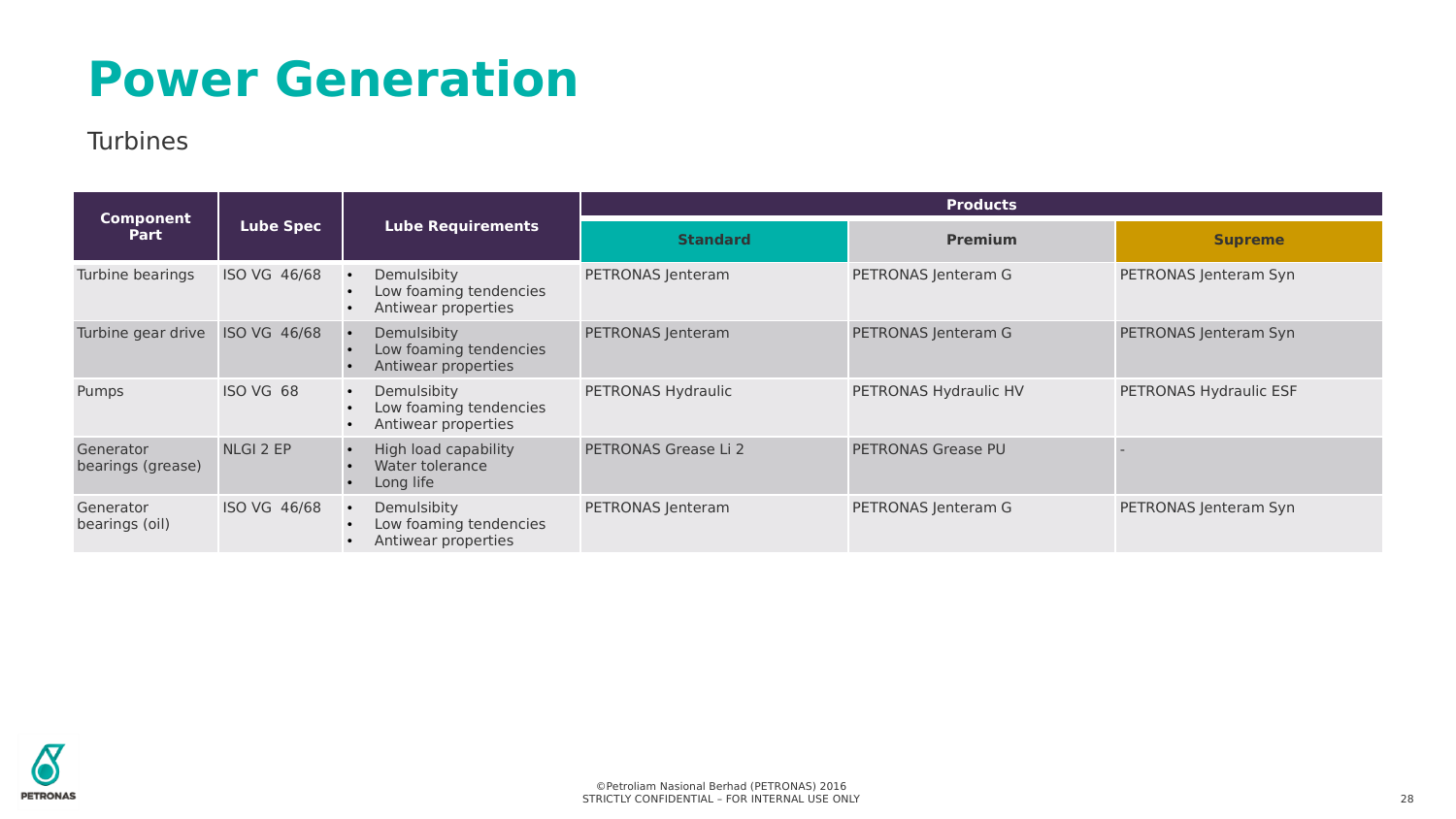

# Power Generation
Turbines
| Component Part | Lube Spec | Lube Requirements | Products |  |  |
| --- | --- | --- | --- | --- | --- |
|  |  |  | Standard | Premium | Supreme |
| Turbine bearings | ISO VG 46/68 | Demulsibity Low foaming tendencies Antiwear properties | PETRONAS Jenteram | PETRONAS Jenteram G | PETRONAS Jenteram Syn |
| Turbine gear drive | ISO VG 46/68 | Demulsibity Low foaming tendencies Antiwear properties | PETRONAS Jenteram | PETRONAS Jenteram G | PETRONAS Jenteram Syn |
| Pumps | ISO VG 68 | Demulsibity Low foaming tendencies Antiwear properties | PETRONAS Hydraulic | PETRONAS Hydraulic HV | PETRONAS Hydraulic ESF |
| Generator bearings (grease) | NLGI 2 EP | High load capability Water tolerance Long life | PETRONAS Grease Li 2 | PETRONAS Grease PU | - |
| Generator bearings (oil) | ISO VG 46/68 | Demulsibity Low foaming tendencies Antiwear properties | PETRONAS Jenteram | PETRONAS Jenteram G | PETRONAS Jenteram Syn |